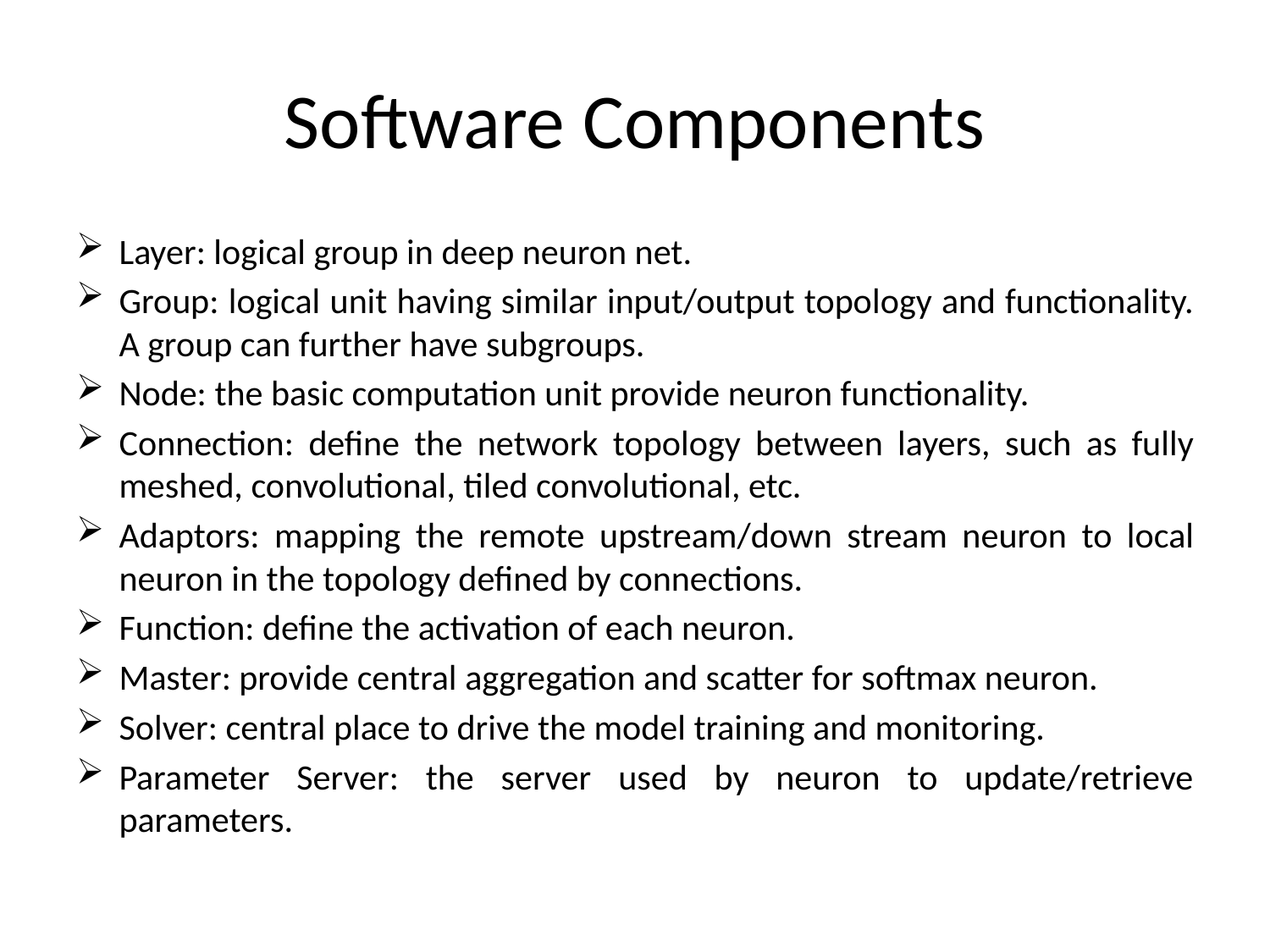

# Software Components
Layer: logical group in deep neuron net.
Group: logical unit having similar input/output topology and functionality. A group can further have subgroups.
Node: the basic computation unit provide neuron functionality.
Connection: define the network topology between layers, such as fully meshed, convolutional, tiled convolutional, etc.
Adaptors: mapping the remote upstream/down stream neuron to local neuron in the topology defined by connections.
Function: define the activation of each neuron.
Master: provide central aggregation and scatter for softmax neuron.
Solver: central place to drive the model training and monitoring.
Parameter Server: the server used by neuron to update/retrieve parameters.